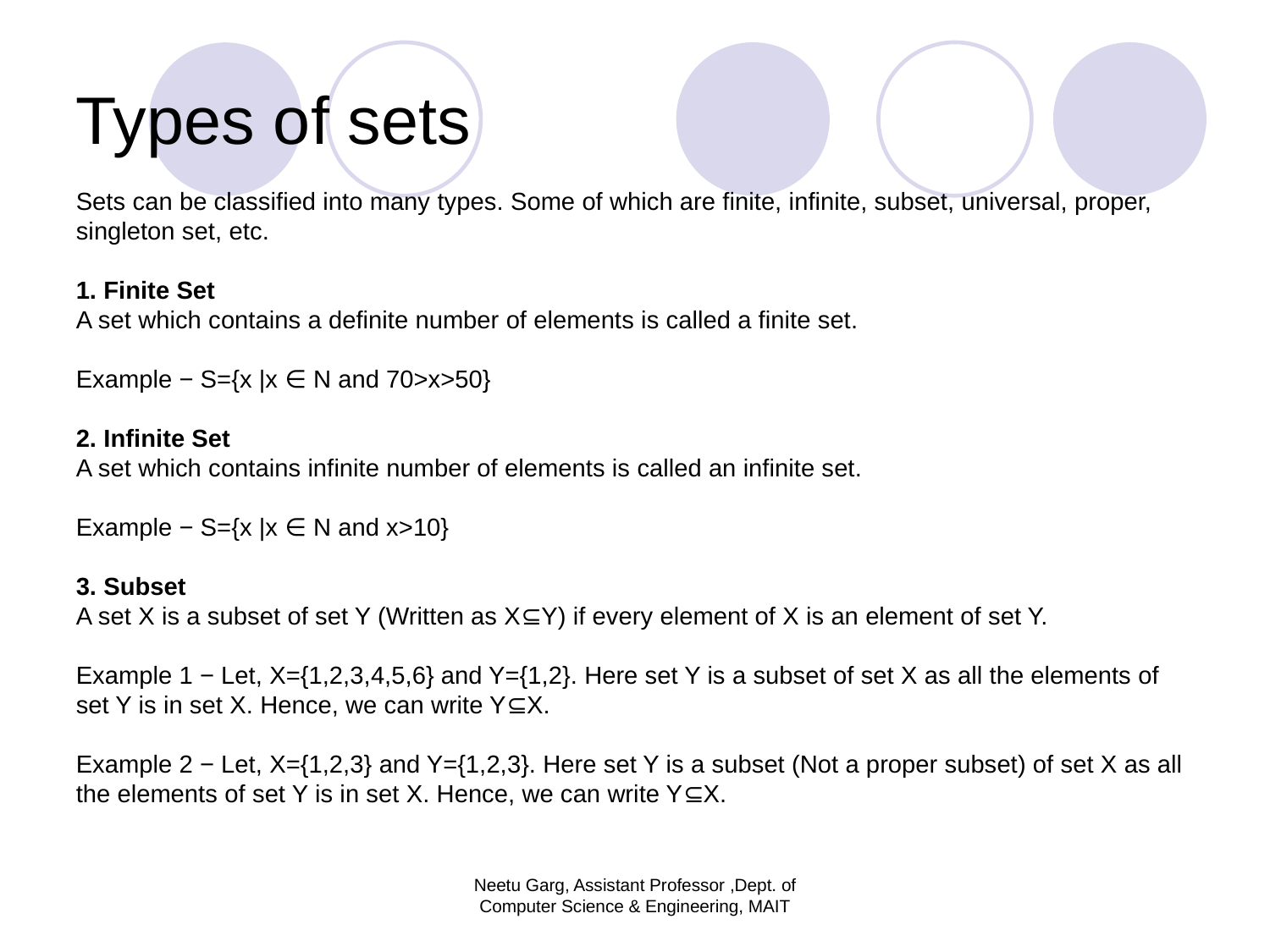

# Types of sets
Sets can be classified into many types. Some of which are finite, infinite, subset, universal, proper, singleton set, etc.

1. Finite Set
A set which contains a definite number of elements is called a finite set.

Example − S={x |x ∈ N and 70>x>50}

2. Infinite Set
A set which contains infinite number of elements is called an infinite set.

Example − S={x |x ∈ N and x>10}

3. Subset
A set X is a subset of set Y (Written as X⊆Y) if every element of X is an element of set Y.

Example 1 − Let, X={1,2,3,4,5,6} and Y={1,2}. Here set Y is a subset of set X as all the elements of set Y is in set X. Hence, we can write Y⊆X.

Example 2 − Let, X={1,2,3} and Y={1,2,3}. Here set Y is a subset (Not a proper subset) of set X as all the elements of set Y is in set X. Hence, we can write Y⊆X.

Neetu Garg, Assistant Professor ,Dept. of Computer Science & Engineering, MAIT
7